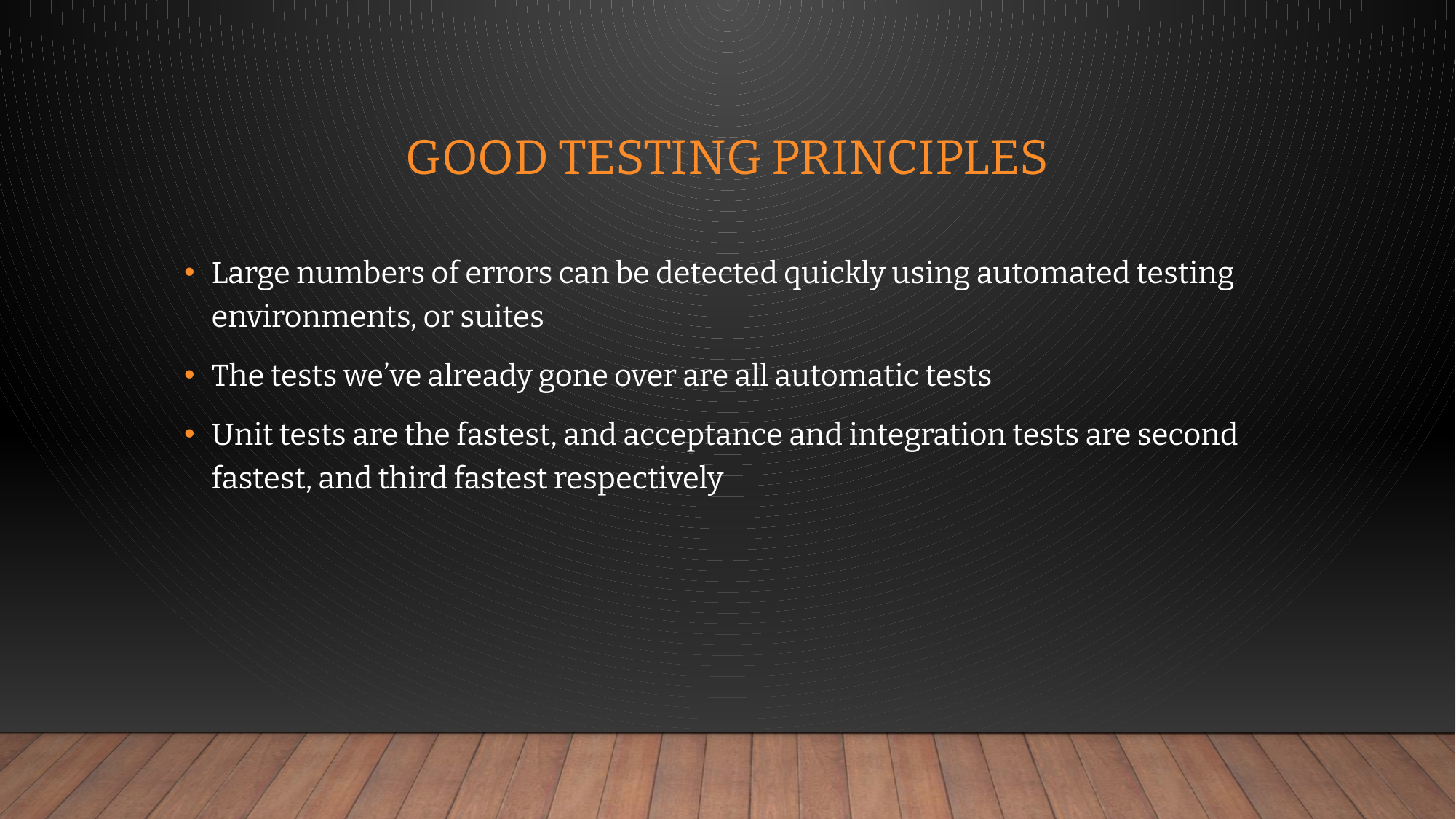

# Good testing principles
Large numbers of errors can be detected quickly using automated testing environments, or suites
The tests we’ve already gone over are all automatic tests
Unit tests are the fastest, and acceptance and integration tests are second fastest, and third fastest respectively